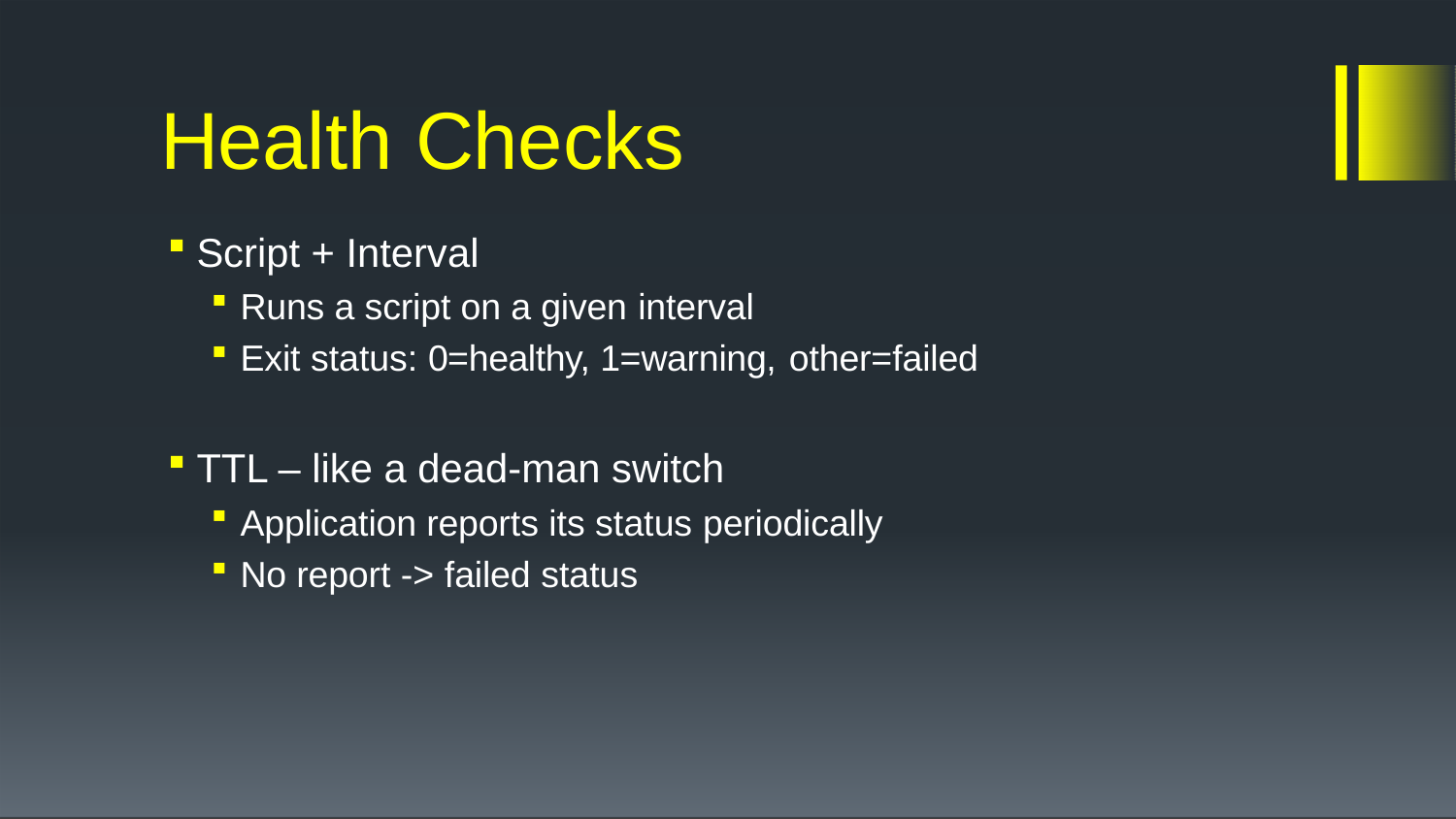

# Health Checks
Script + Interval
Runs a script on a given interval
Exit status: 0=healthy, 1=warning, other=failed

TTL – like a dead-man switch
Application reports its status periodically
No report -> failed status